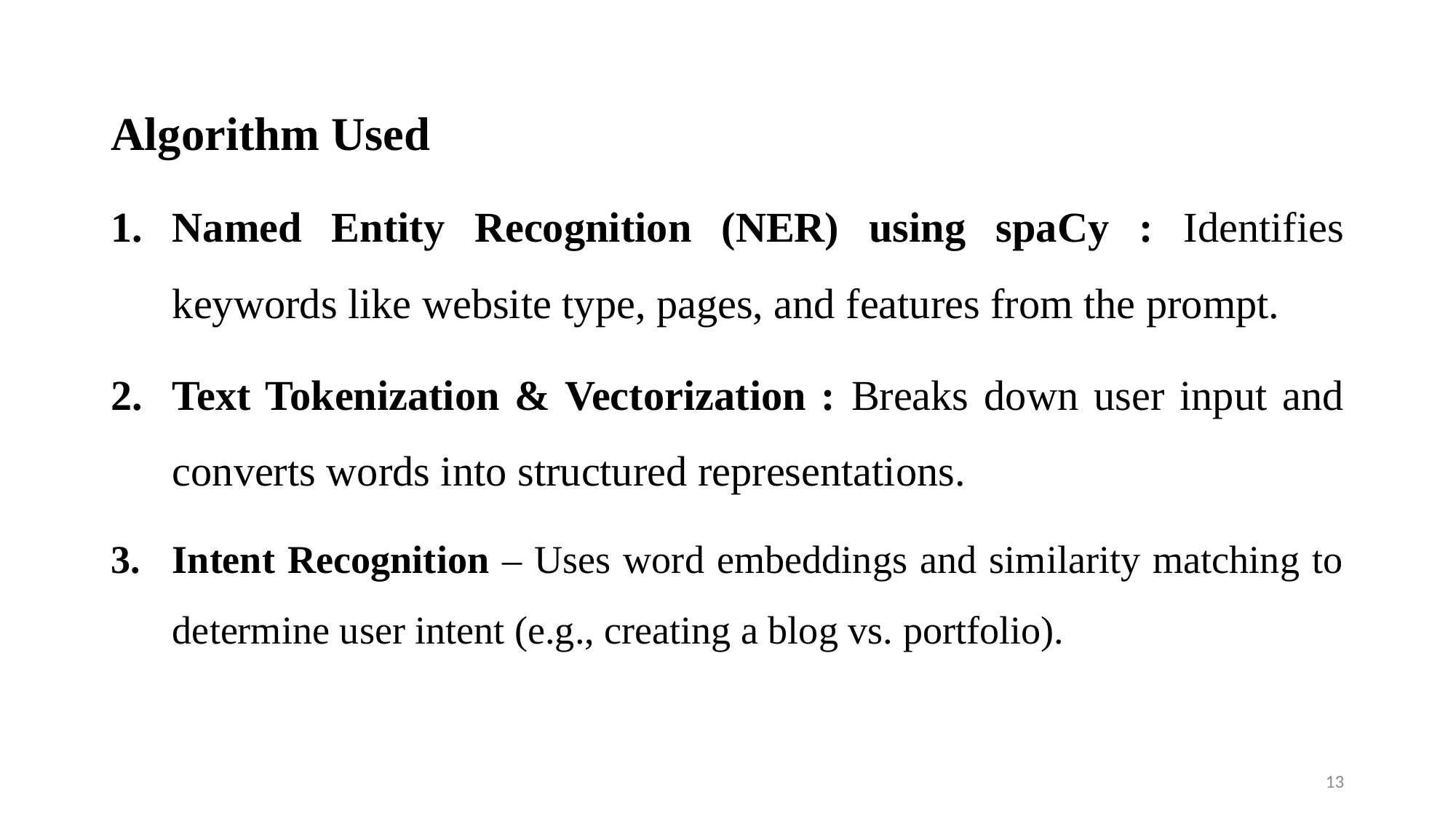

Algorithm Used
Named Entity Recognition (NER) using spaCy : Identifies keywords like website type, pages, and features from the prompt.
Text Tokenization & Vectorization : Breaks down user input and converts words into structured representations.
Intent Recognition – Uses word embeddings and similarity matching to determine user intent (e.g., creating a blog vs. portfolio).

13